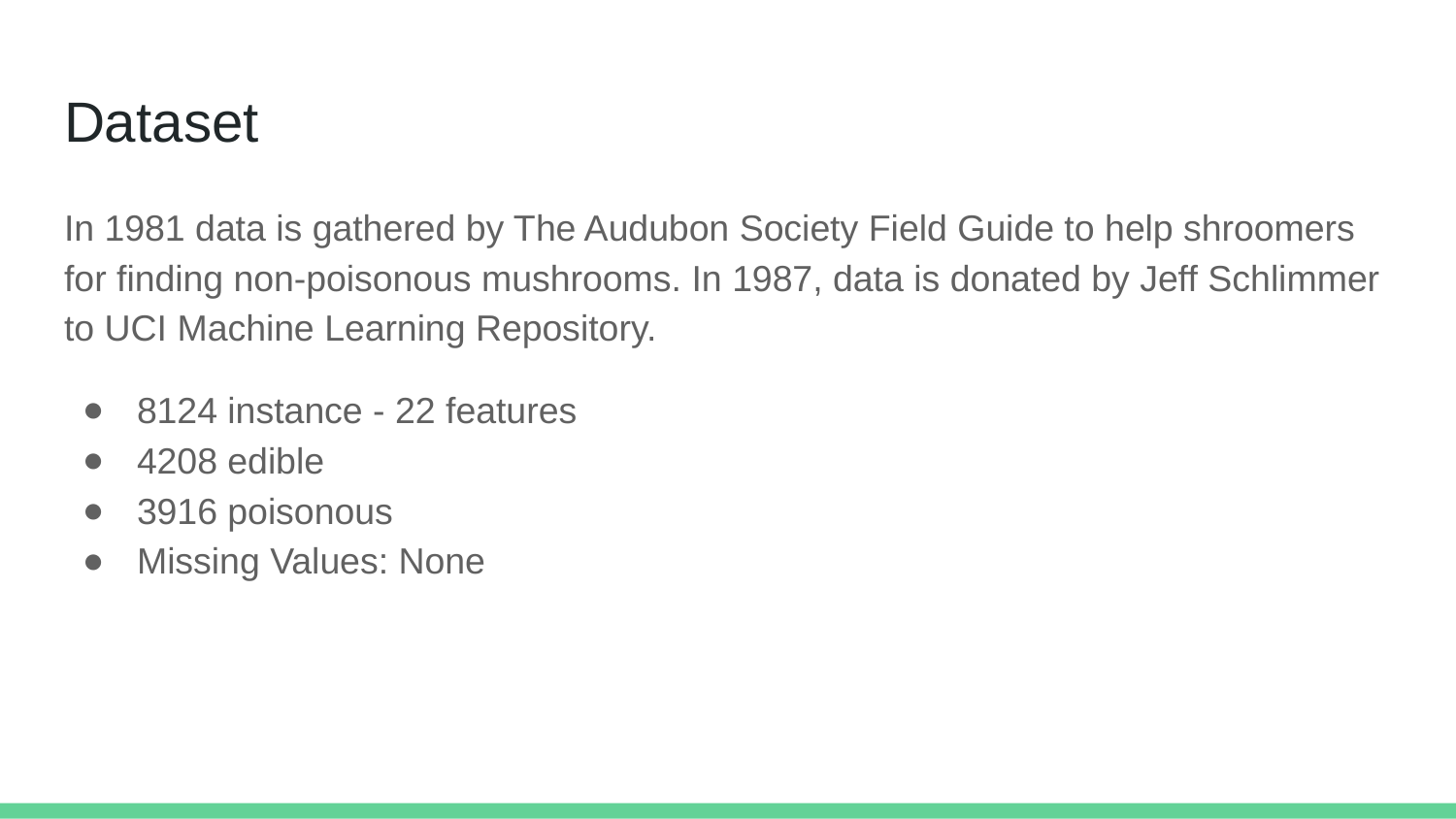

# Dataset
In 1981 data is gathered by The Audubon Society Field Guide to help shroomers for finding non-poisonous mushrooms. In 1987, data is donated by Jeff Schlimmer to UCI Machine Learning Repository.
8124 instance - 22 features
4208 edible
3916 poisonous
Missing Values: None